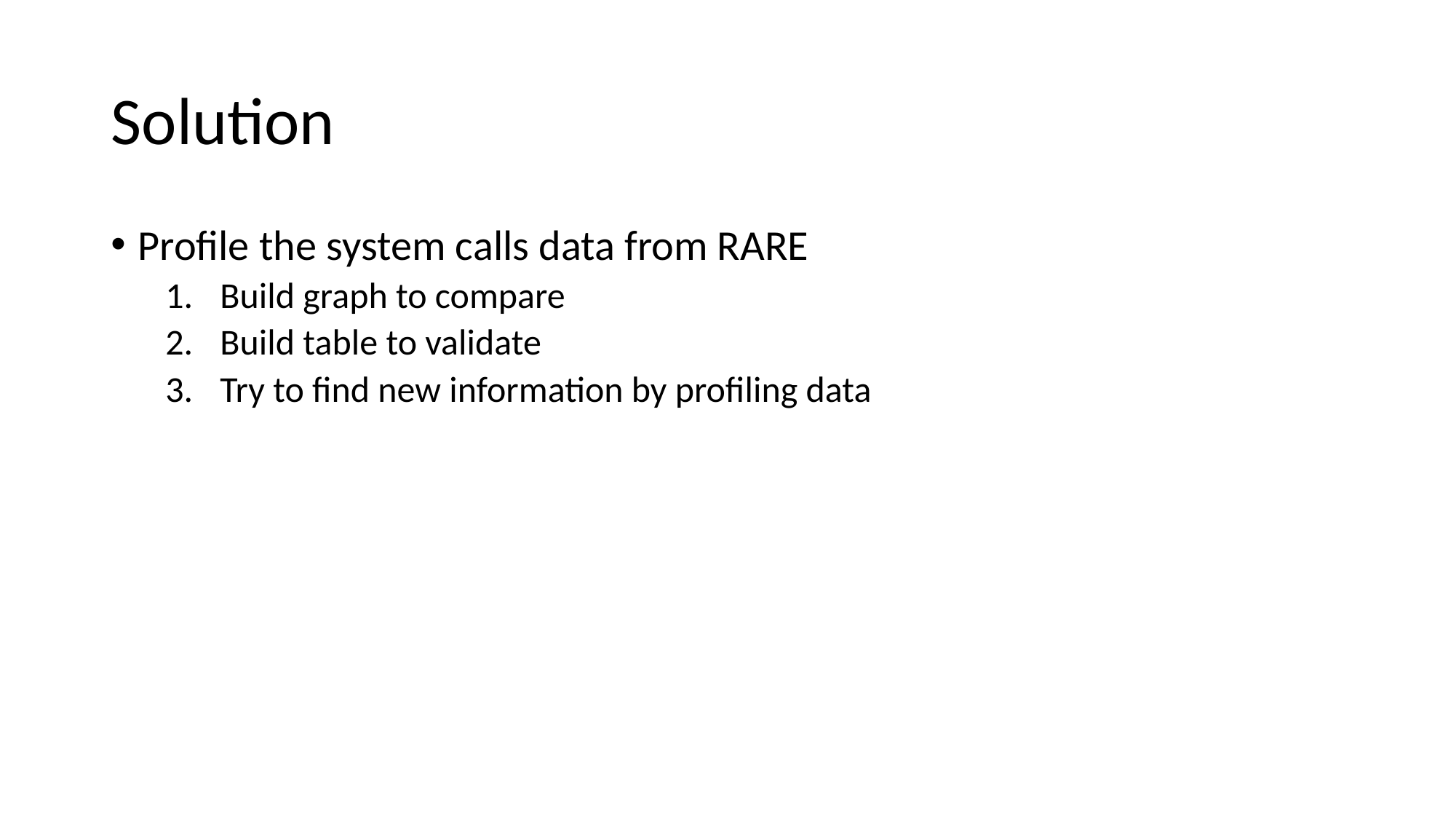

# Solution
Profile the system calls data from RARE
Build graph to compare
Build table to validate
Try to find new information by profiling data